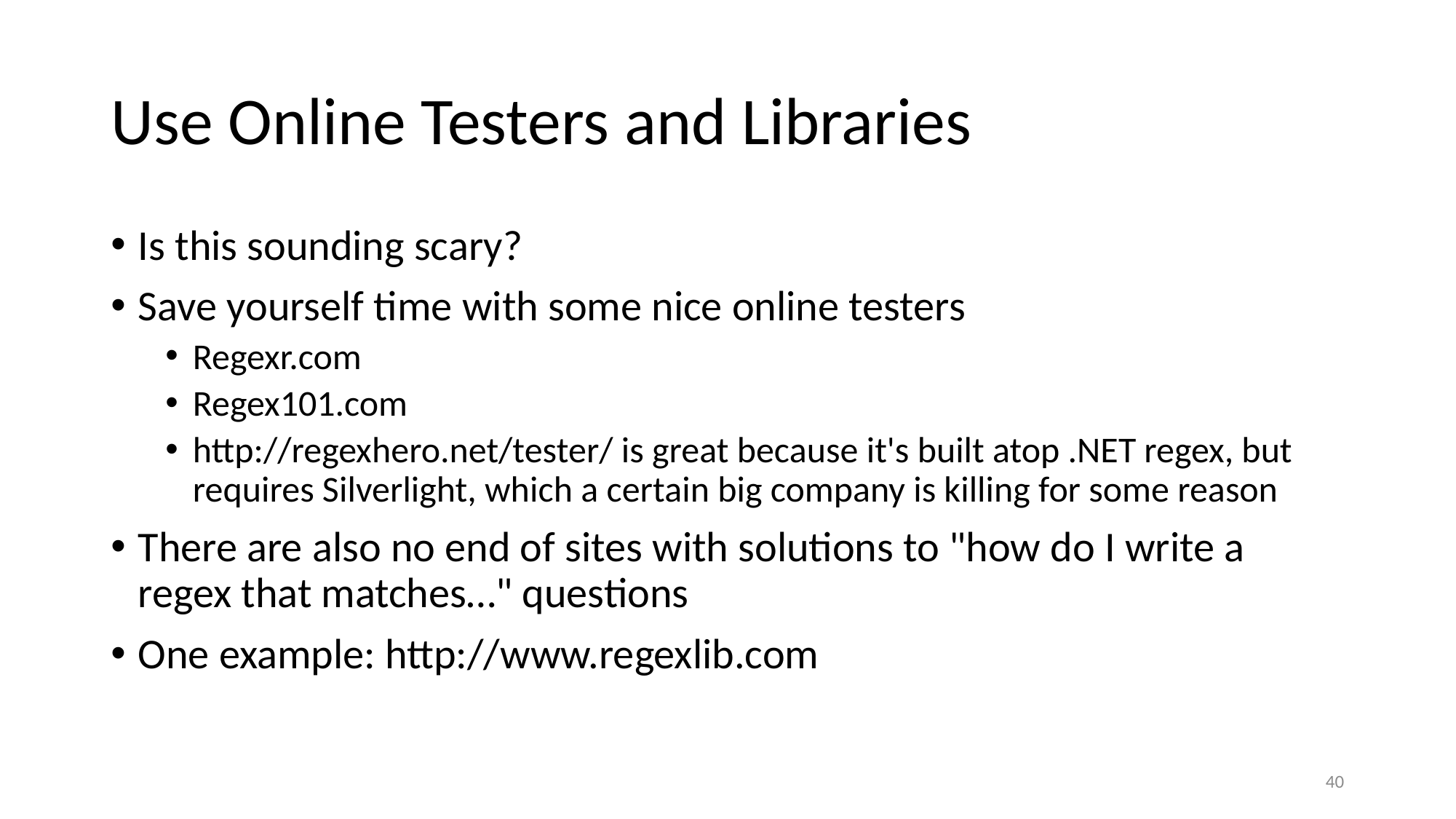

# Use Online Testers and Libraries
Is this sounding scary?
Save yourself time with some nice online testers
Regexr.com
Regex101.com
http://regexhero.net/tester/ is great because it's built atop .NET regex, but requires Silverlight, which a certain big company is killing for some reason
There are also no end of sites with solutions to "how do I write a regex that matches…" questions
One example: http://www.regexlib.com
40